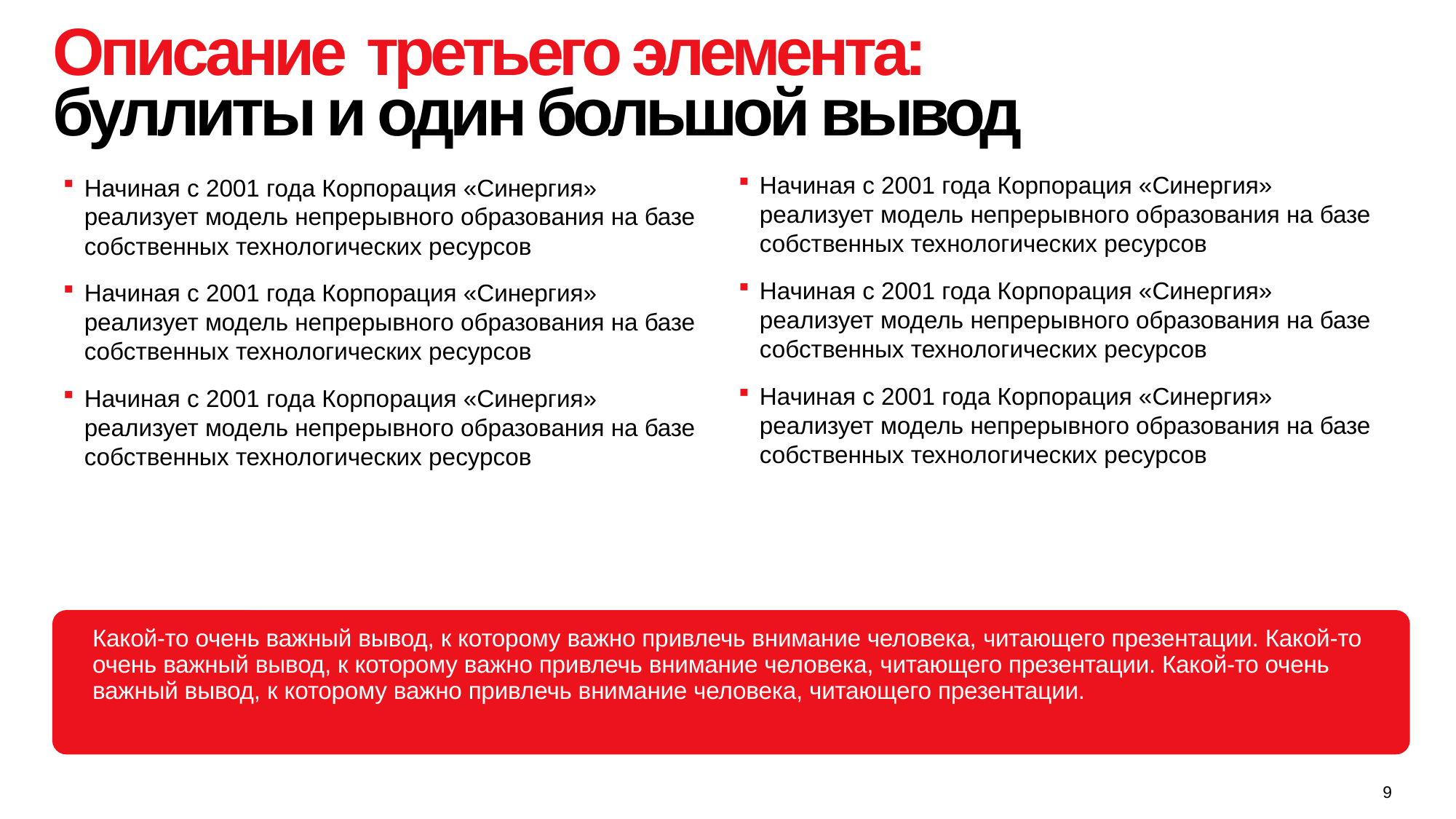

# Описание третьего элемента: буллиты и один большой вывод
Начиная с 2001 года Корпорация «Синергия» реализует модель непрерывного образования на базе собственных технологических ресурсов
Начиная с 2001 года Корпорация «Синергия» реализует модель непрерывного образования на базе собственных технологических ресурсов
Начиная с 2001 года Корпорация «Синергия» реализует модель непрерывного образования на базе собственных технологических ресурсов
Начиная с 2001 года Корпорация «Синергия» реализует модель непрерывного образования на базе собственных технологических ресурсов
Начиная с 2001 года Корпорация «Синергия» реализует модель непрерывного образования на базе собственных технологических ресурсов
Начиная с 2001 года Корпорация «Синергия» реализует модель непрерывного образования на базе собственных технологических ресурсов

Какой-то очень важный вывод, к которому важно привлечь внимание человека, читающего презентации. Какой-то очень важный вывод, к которому важно привлечь внимание человека, читающего презентации. Какой-то очень важный вывод, к которому важно привлечь внимание человека, читающего презентации.